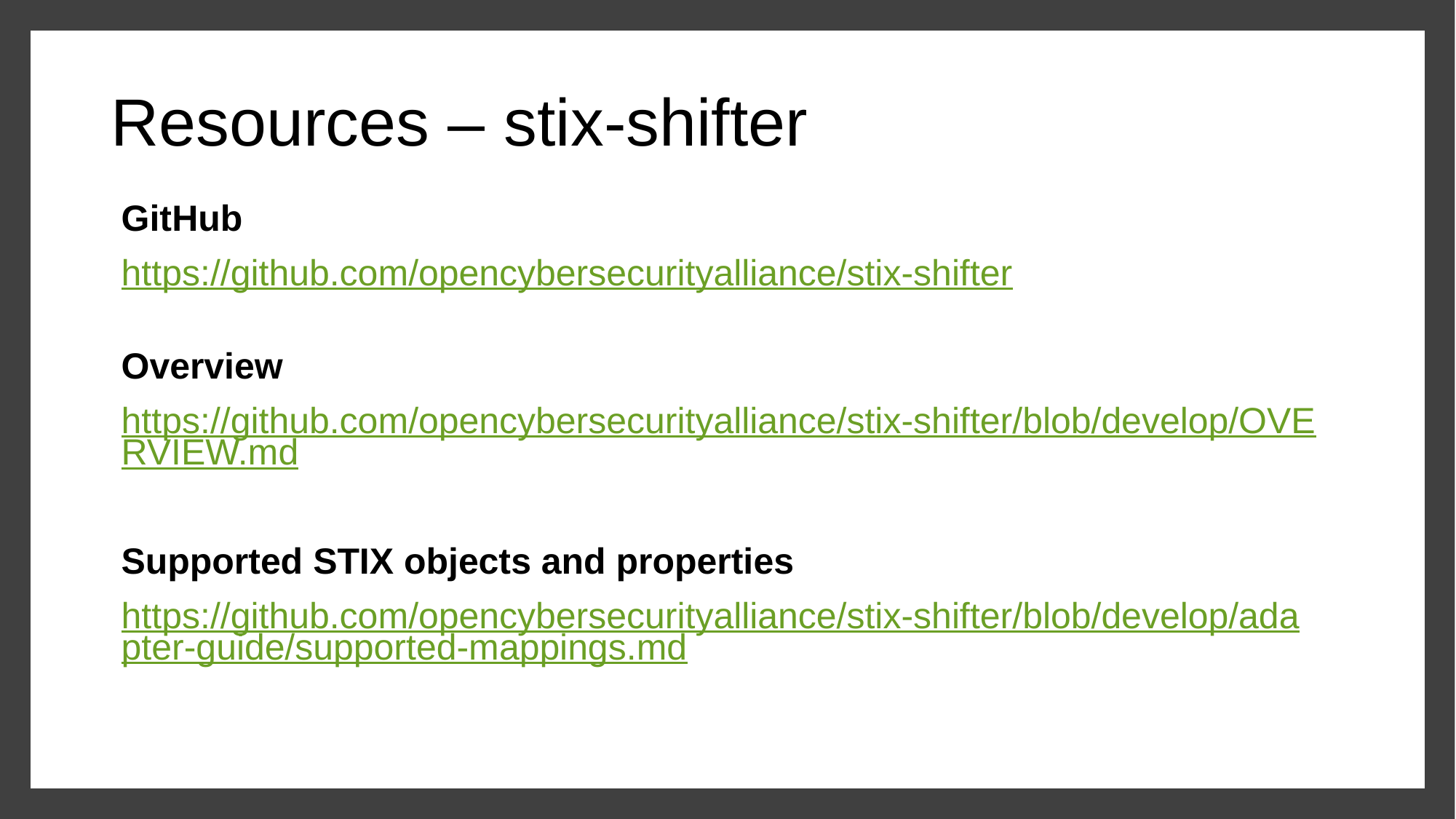

# Resources – stix-shifter
GitHub
https://github.com/opencybersecurityalliance/stix-shifter
Overview
https://github.com/opencybersecurityalliance/stix-shifter/blob/develop/OVERVIEW.md

Supported STIX objects and properties
https://github.com/opencybersecurityalliance/stix-shifter/blob/develop/adapter-guide/supported-mappings.md